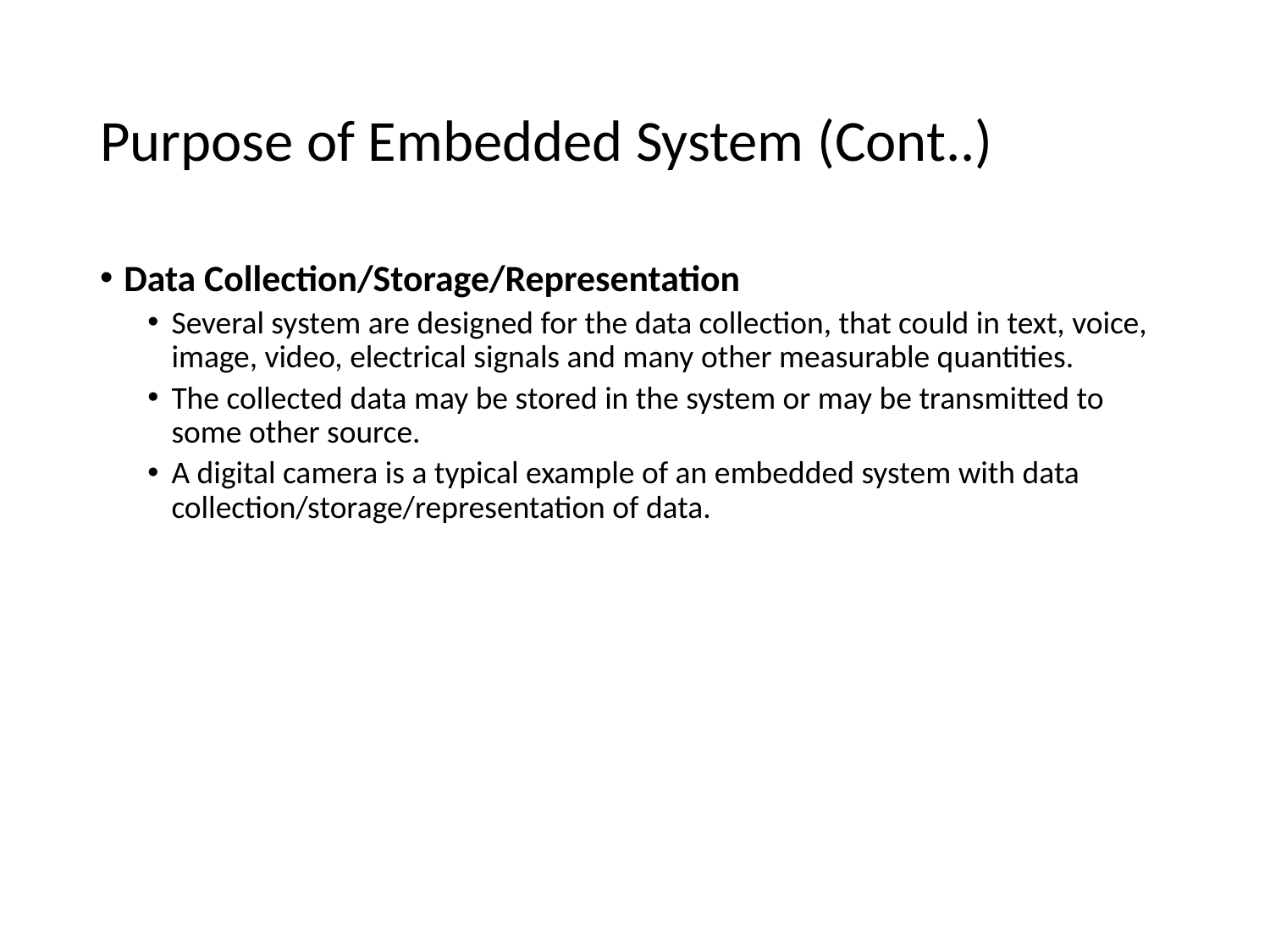

# Purpose of Embedded System (Cont..)
Data Collection/Storage/Representation
Several system are designed for the data collection, that could in text, voice, image, video, electrical signals and many other measurable quantities.
The collected data may be stored in the system or may be transmitted to some other source.
A digital camera is a typical example of an embedded system with data collection/storage/representation of data.